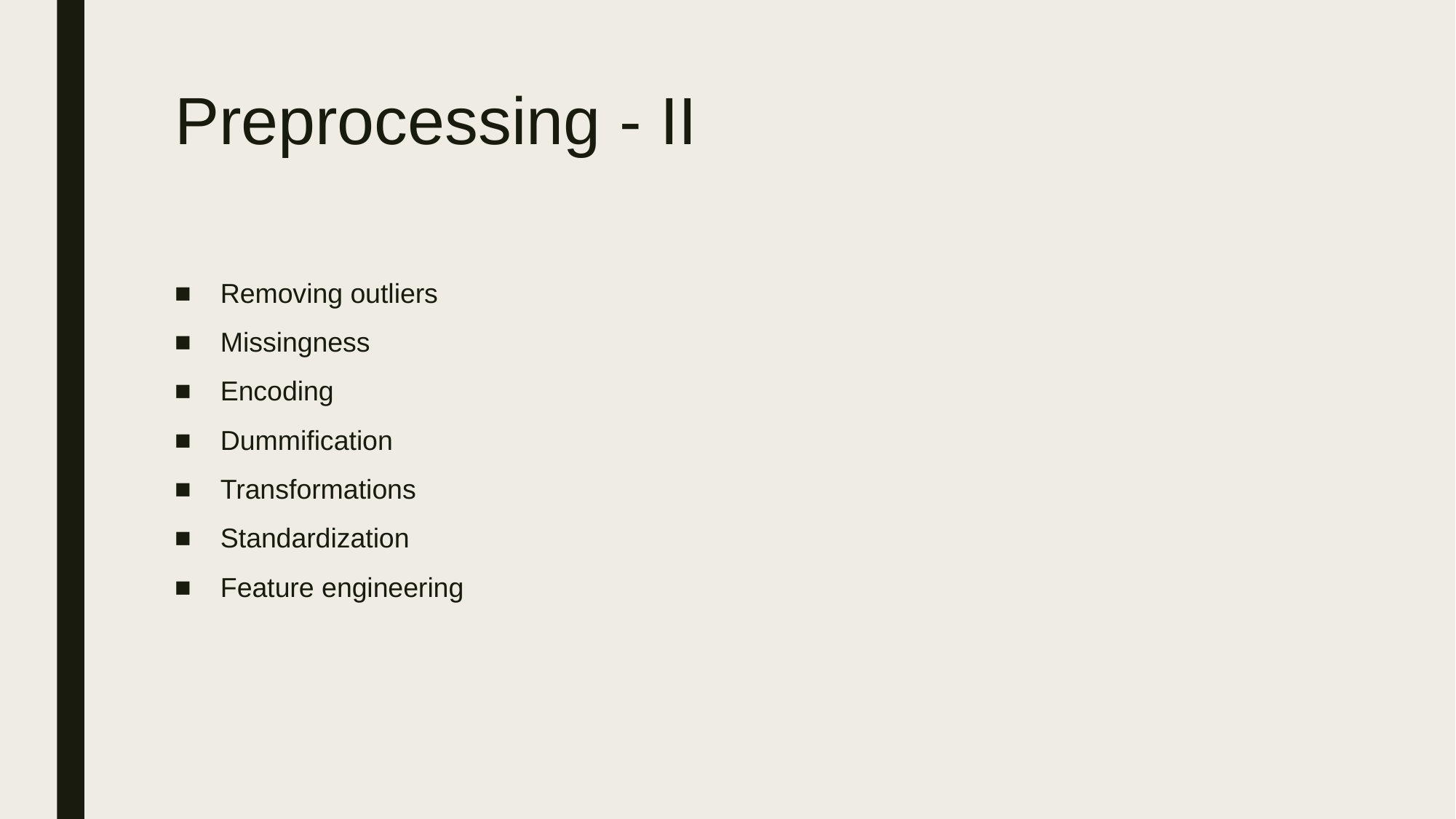

# Preprocessing - II
Removing outliers
Missingness
Encoding
Dummification
Transformations
Standardization
Feature engineering